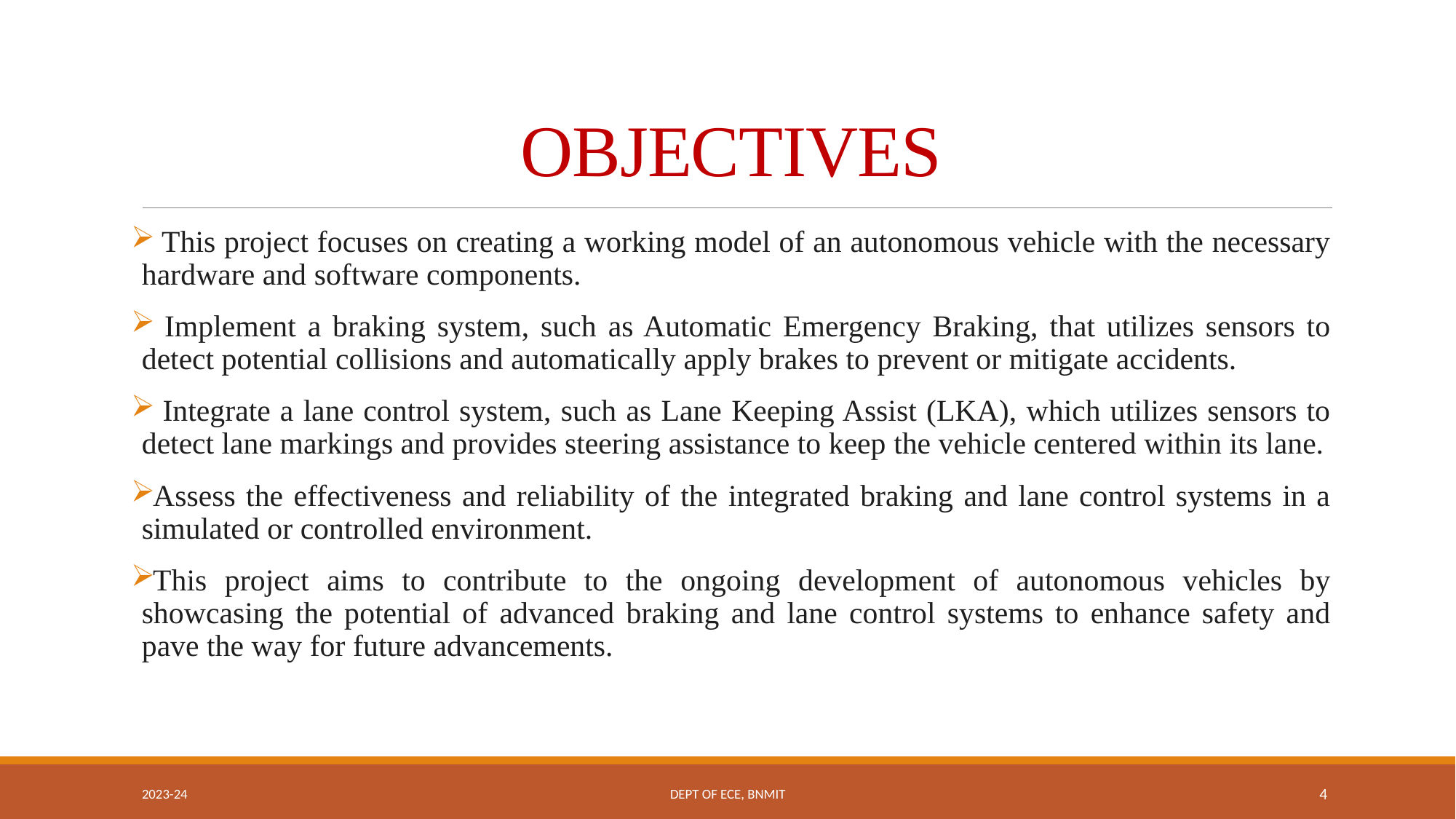

# OBJECTIVES
 This project focuses on creating a working model of an autonomous vehicle with the necessary hardware and software components.
 Implement a braking system, such as Automatic Emergency Braking, that utilizes sensors to detect potential collisions and automatically apply brakes to prevent or mitigate accidents.
 Integrate a lane control system, such as Lane Keeping Assist (LKA), which utilizes sensors to detect lane markings and provides steering assistance to keep the vehicle centered within its lane.
Assess the effectiveness and reliability of the integrated braking and lane control systems in a simulated or controlled environment.
This project aims to contribute to the ongoing development of autonomous vehicles by showcasing the potential of advanced braking and lane control systems to enhance safety and pave the way for future advancements.

2023-24
DEPT OF ECE, BNMIT
4